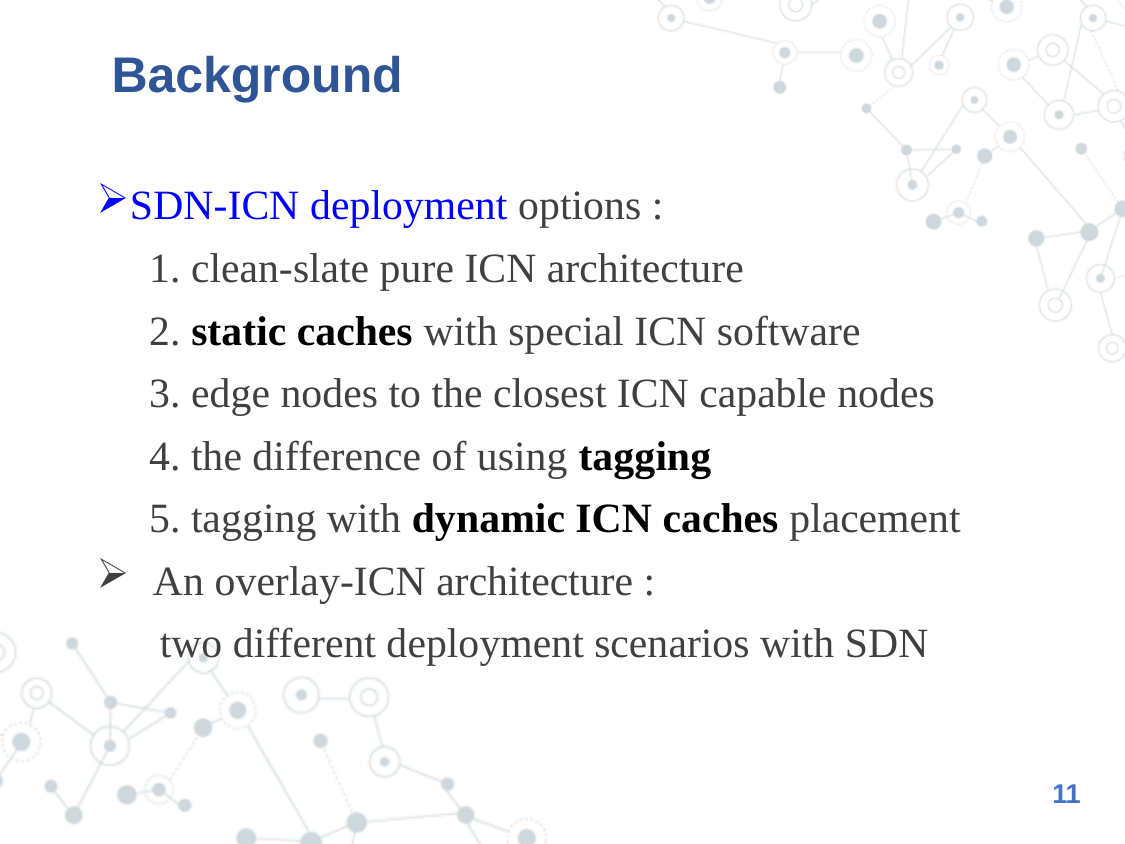

# Background
SDN-ICN deployment options :
     1. clean-slate pure ICN architecture
     2. static caches with special ICN software
     3. edge nodes to the closest ICN capable nodes
     4. the difference of using tagging
     5. tagging with dynamic ICN caches placement
An overlay-ICN architecture :
      two different deployment scenarios with SDN